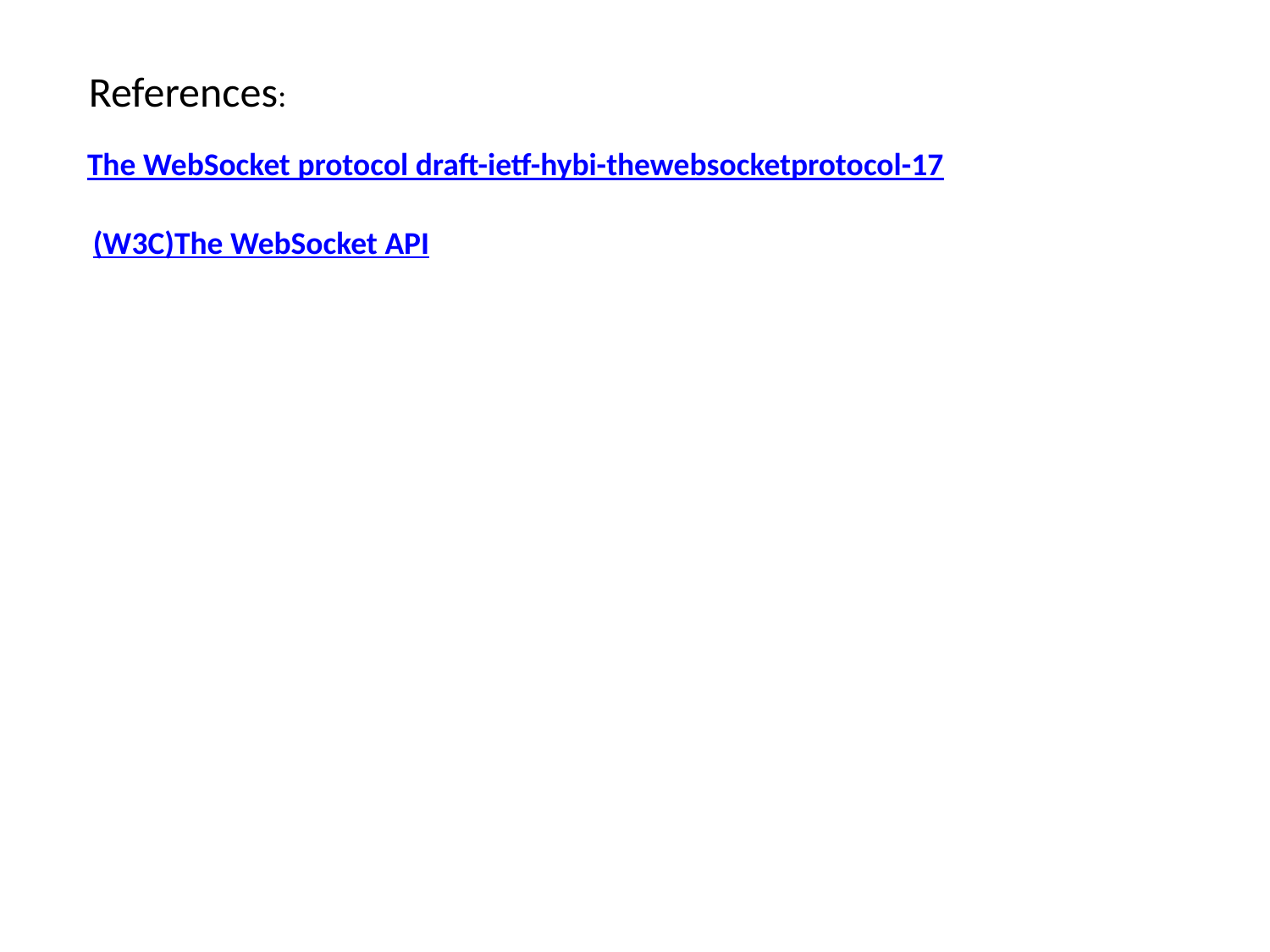

References:
The WebSocket protocol draft-ietf-hybi-thewebsocketprotocol-17
(W3C)The WebSocket API